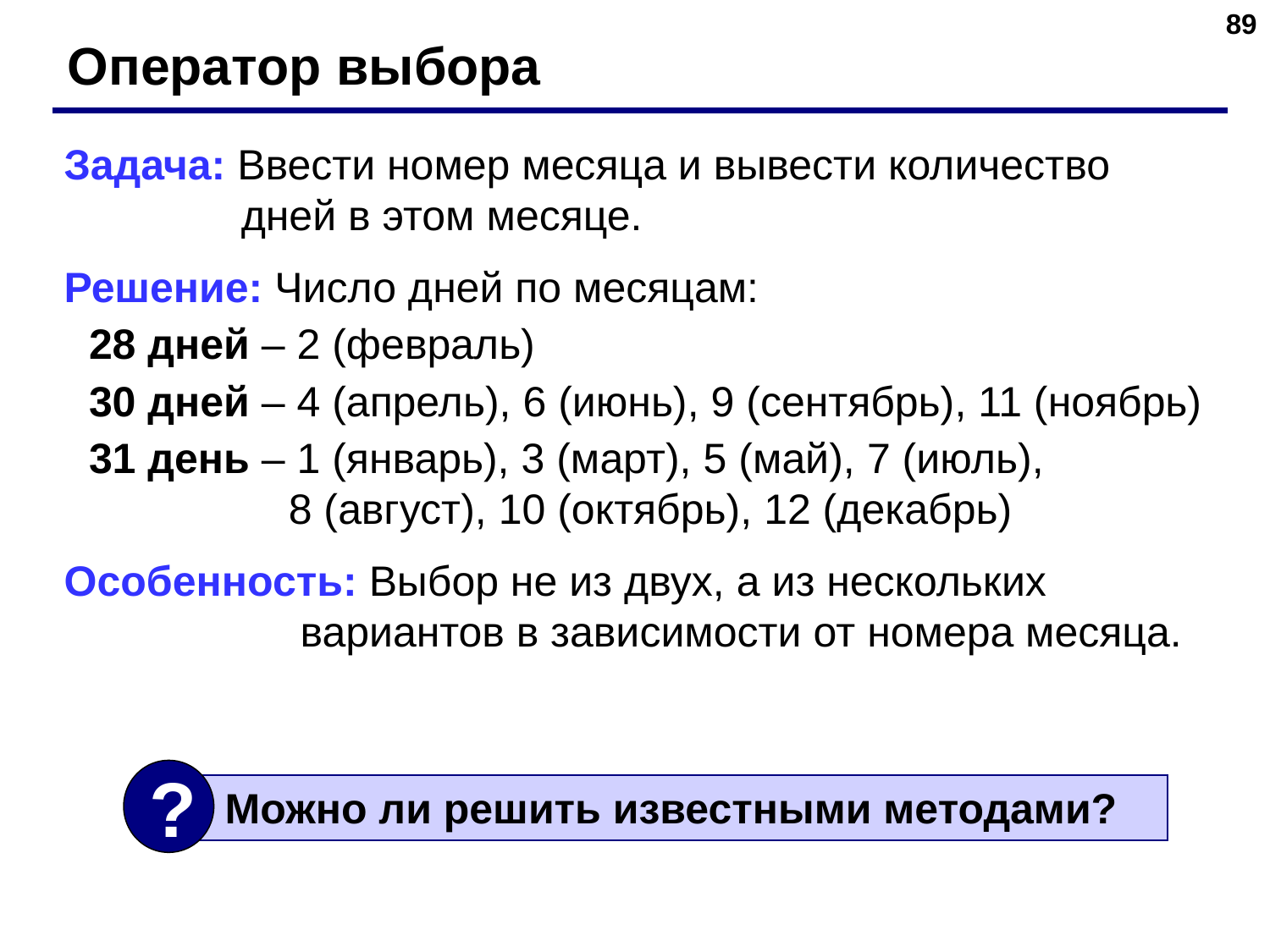

89
Оператор выбора

Задача: Ввести номер месяца и вывести количество
               дней в этом месяце.
Решение: Число дней по месяцам:
28 дней – 2 (февраль)
30 дней – 4 (апрель), 6 (июнь), 9 (сентябрь), 11 (ноябрь)
31 день – 1 (январь), 3 (март), 5 (май), 7 (июль),
8 (август), 10 (октябрь), 12 (декабрь)
Особенность: Выбор не из двух, а из нескольких
                    вариантов в зависимости от номера месяца.
?
  Можно ли решить известными методами?